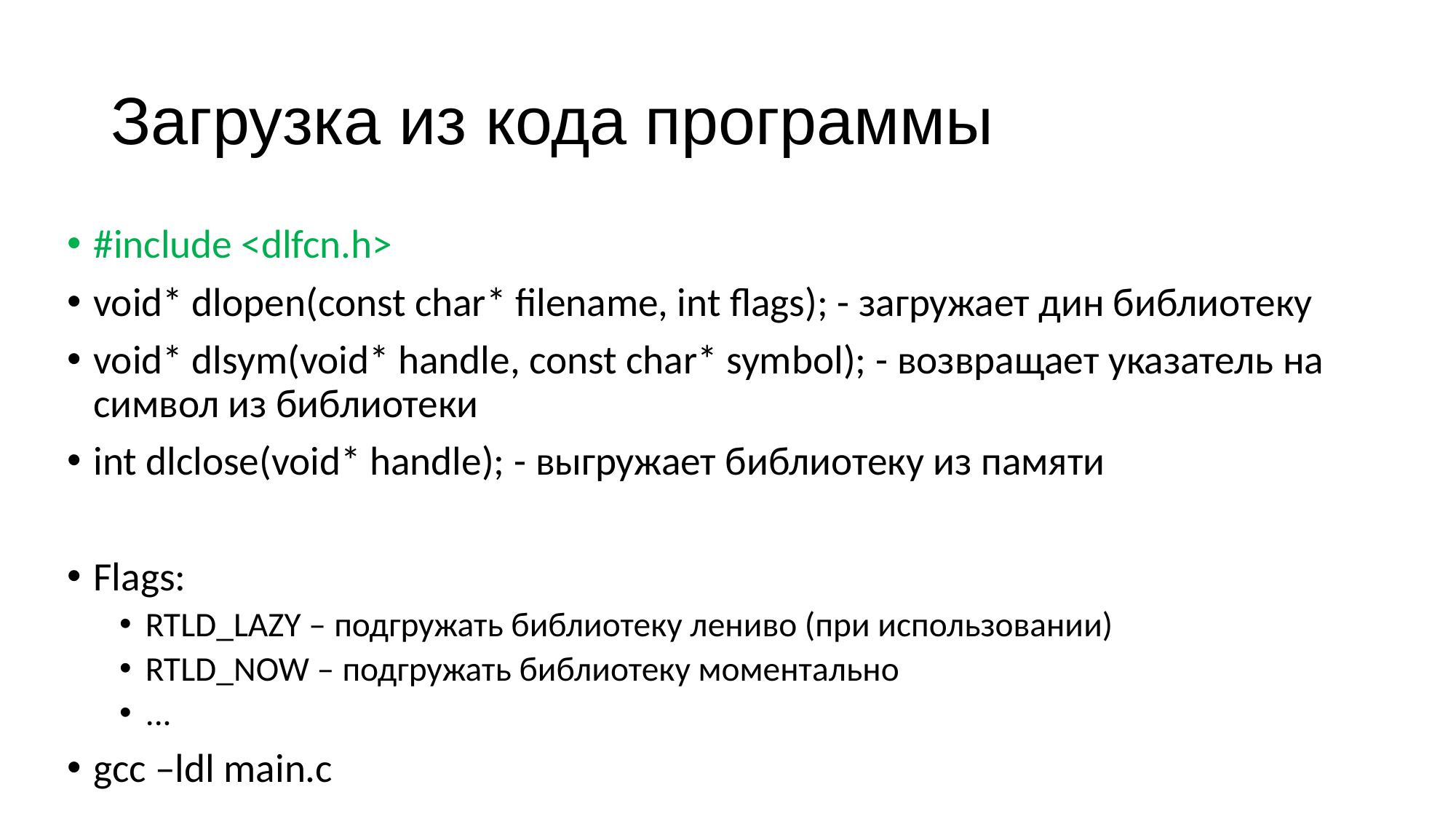

# Загрузка из кода программы
#include <dlfcn.h>
void* dlopen(const char* filename, int flags); - загружает дин библиотеку
void* dlsym(void* handle, const char* symbol); - возвращает указатель на символ из библиотеки
int dlclose(void* handle); - выгружает библиотеку из памяти

Flags:
RTLD_LAZY – подгружать библиотеку лениво (при использовании)
RTLD_NOW – подгружать библиотеку моментально
...
gcc –ldl main.c